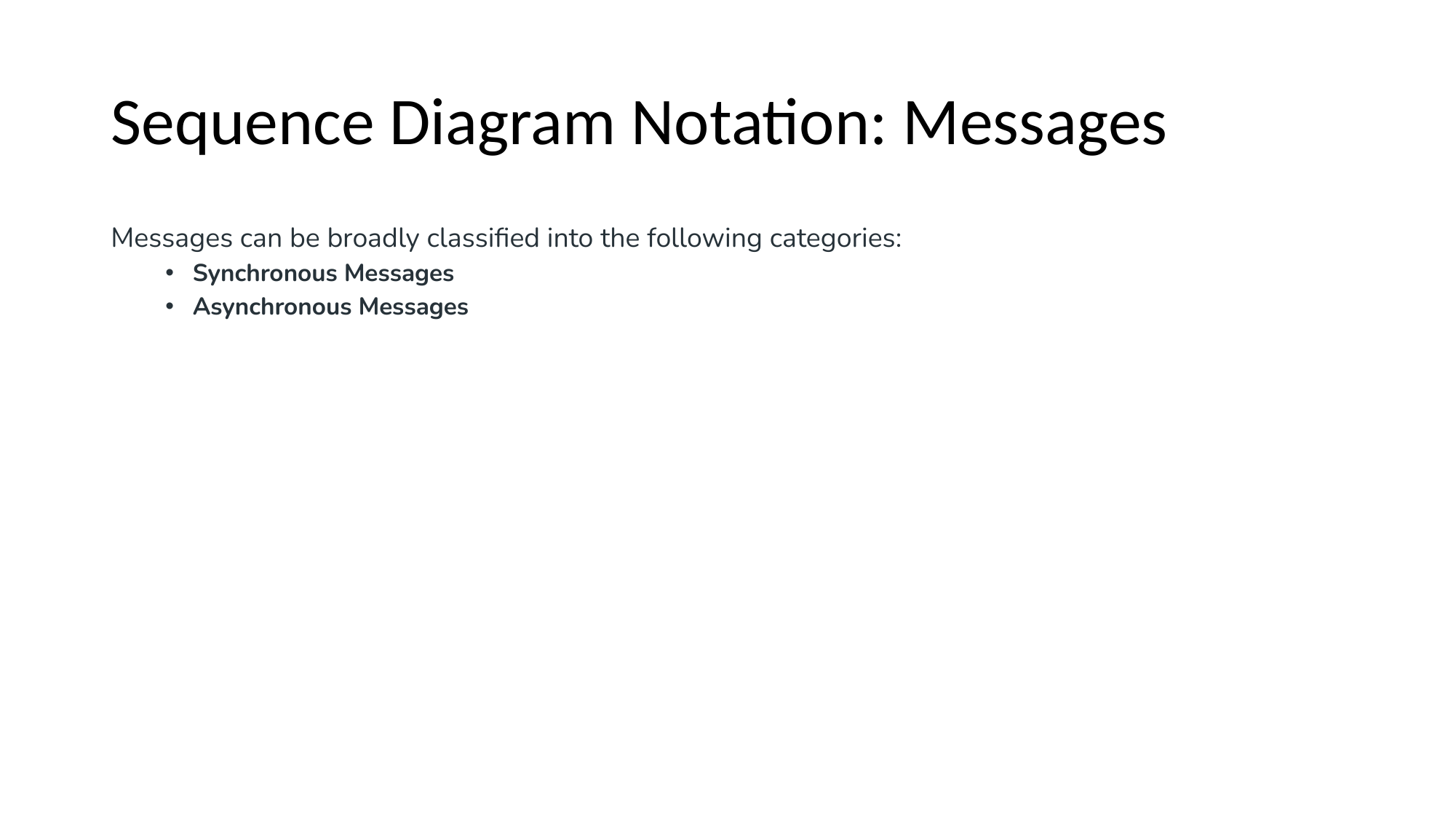

# Sequence Diagram Notation: Messages
Messages can be broadly classified into the following categories:
Synchronous Messages
Asynchronous Messages